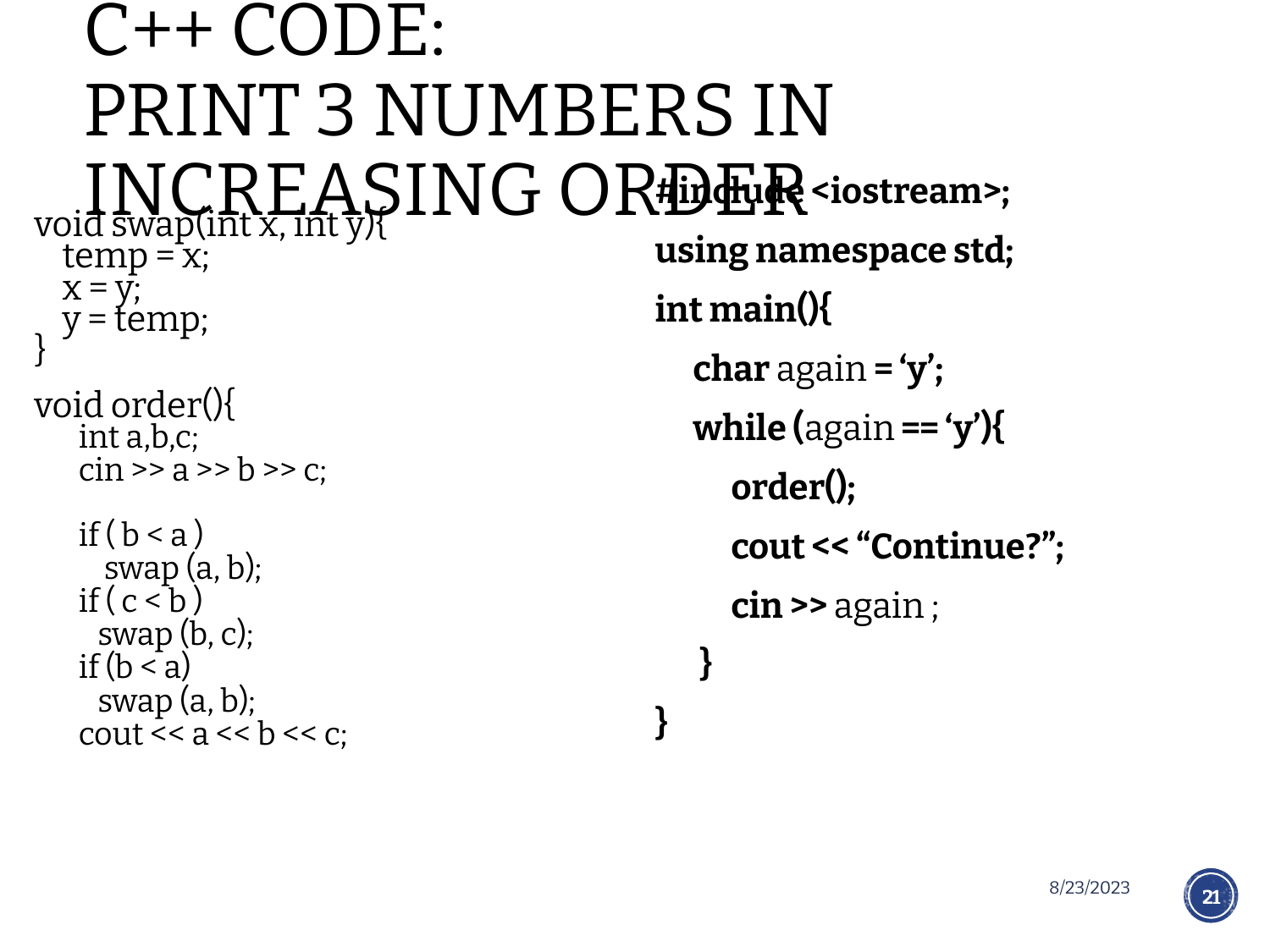

# C++ code: print 3 numbers in Increasing order
#include <iostream>;
using namespace std;
int main(){
      char again = ‘y’;
      while (again == ‘y’){
            order();
            cout << “Continue?”;
            cin >> again ;
       }
}
void swap(int x, int y){
    temp = x;
    x = y;
    y = temp;
}
void order(){
 int a,b,c;
 cin >> a >> b >> c;

 if ( b < a )
     swap (a, b);
 if ( c < b )
    swap (b, c);
 if (b < a)
    swap (a, b);
 cout << a << b << c;
8/23/2023
21